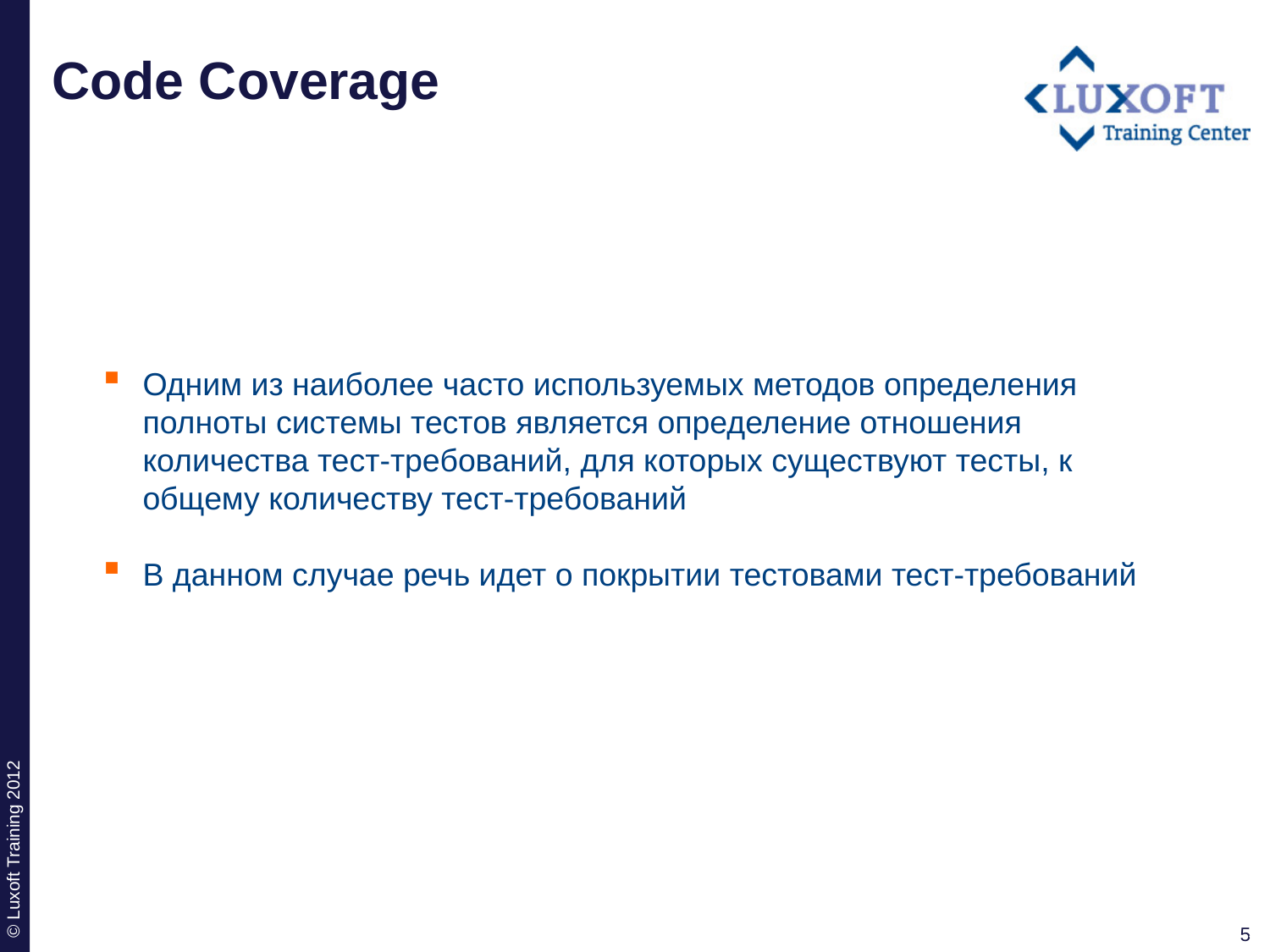

# Code Coverage
Одним из наиболее часто используемых методов определения полноты системы тестов является определение отношения количества тест-требований, для которых существуют тесты, к общему количеству тест-требований

В данном случае речь идет о покрытии тестовами тест-требований